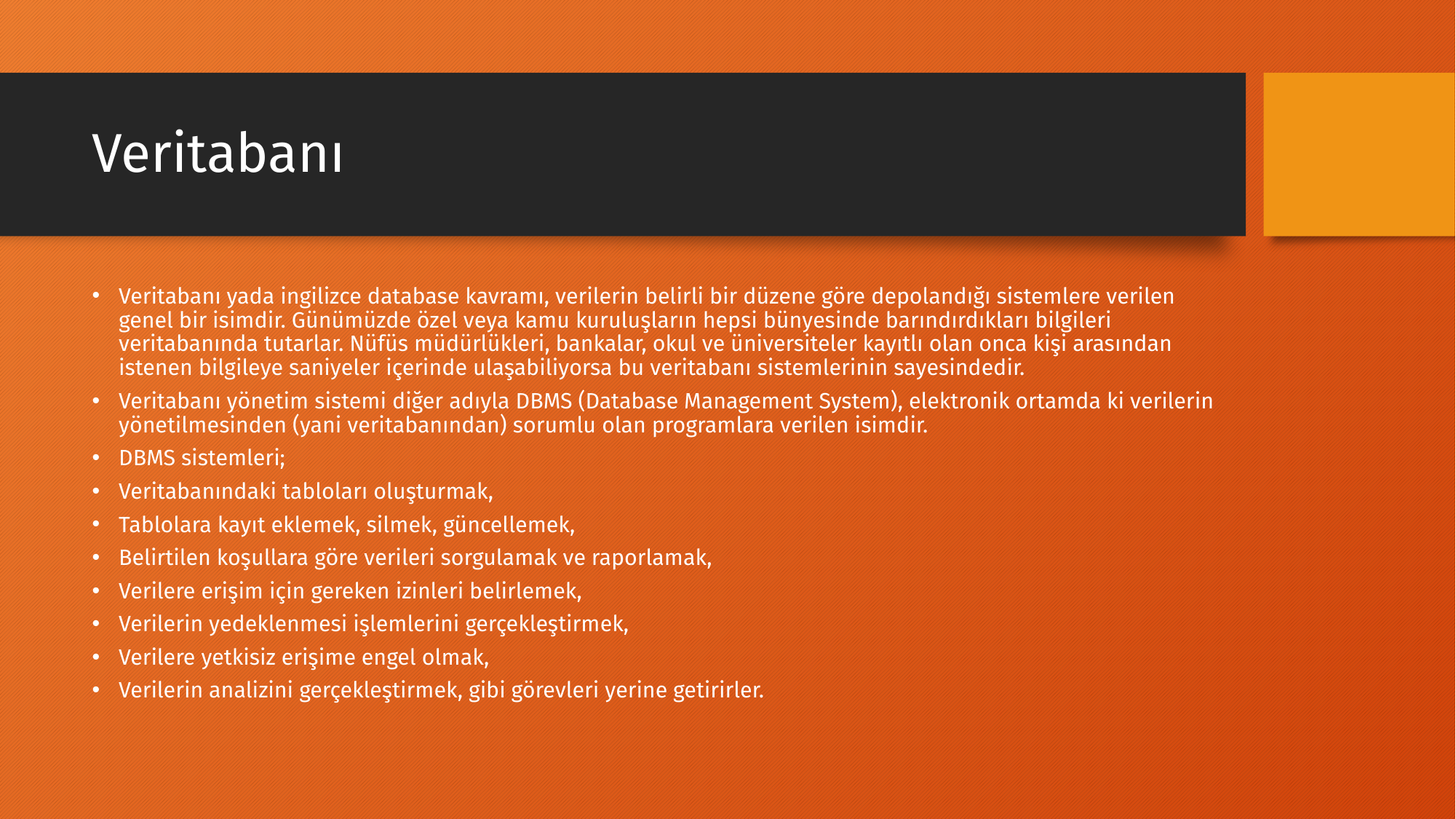

# Veritabanı
Veritabanı yada ingilizce database kavramı, verilerin belirli bir düzene göre depolandığı sistemlere verilen genel bir isimdir. Günümüzde özel veya kamu kuruluşların hepsi bünyesinde barındırdıkları bilgileri veritabanında tutarlar. Nüfüs müdürlükleri, bankalar, okul ve üniversiteler kayıtlı olan onca kişi arasından istenen bilgileye saniyeler içerinde ulaşabiliyorsa bu veritabanı sistemlerinin sayesindedir.
Veritabanı yönetim sistemi diğer adıyla DBMS (Database Management System), elektronik ortamda ki verilerin yönetilmesinden (yani veritabanından) sorumlu olan programlara verilen isimdir.
DBMS sistemleri;
Veritabanındaki tabloları oluşturmak,
Tablolara kayıt eklemek, silmek, güncellemek,
Belirtilen koşullara göre verileri sorgulamak ve raporlamak,
Verilere erişim için gereken izinleri belirlemek,
Verilerin yedeklenmesi işlemlerini gerçekleştirmek,
Verilere yetkisiz erişime engel olmak,
Verilerin analizini gerçekleştirmek, gibi görevleri yerine getirirler.